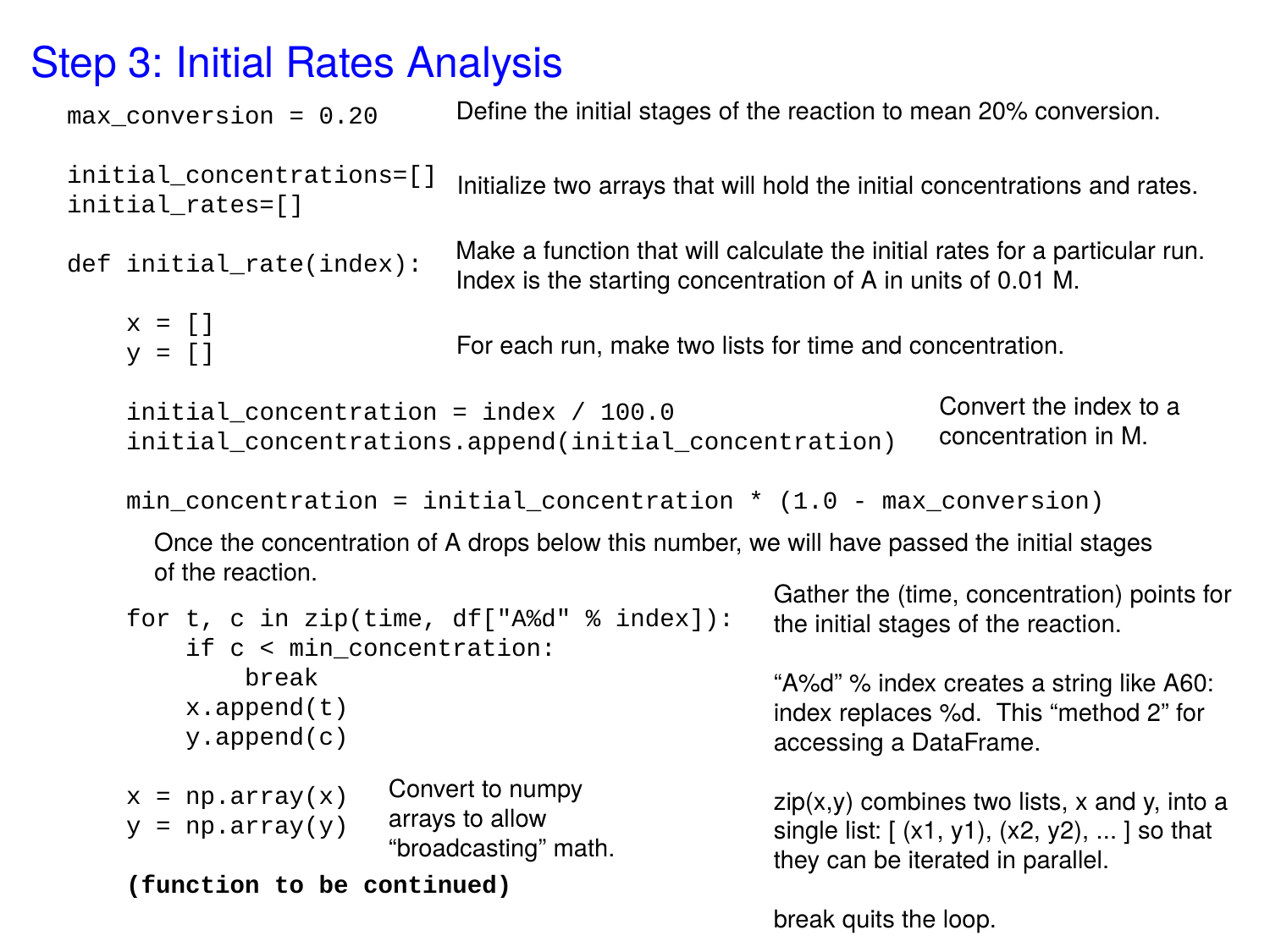

Step 3: Initial Rates Analysis
Define the initial stages of the reaction to mean 20% conversion.
max_conversion = 0.20

initial_concentrations=[]
initial_rates=[]

def initial_rate(index):

    x = []
    y = []

    initial_concentration = index / 100.0
    initial_concentrations.append(initial_concentration)

    min_concentration = initial_concentration * (1.0 - max_conversion)

    for t, c in zip(time, df["A%d" % index]):
        if c < min_concentration:
            break
        x.append(t)
        y.append(c)

    x = np.array(x)
    y = np.array(y)

    (function to be continued)

Initialize two arrays that will hold the initial concentrations and rates.
Make a function that will calculate the initial rates for a particular run.
Index is the starting concentration of A in units of 0.01 M.
For each run, make two lists for time and concentration.
Convert the index to a
concentration in M.
Once the concentration of A drops below this number, we will have passed the initial stages of the reaction.
Gather the (time, concentration) points for the initial stages of the reaction.

“A%d” % index creates a string like A60:
index replaces %d.  This “method 2” for accessing a DataFrame.

zip(x,y) combines two lists, x and y, into a single list: [ (x1, y1), (x2, y2), ... ] so that they can be iterated in parallel.

break quits the loop.
Convert to numpy
arrays to allow
“broadcasting” math.